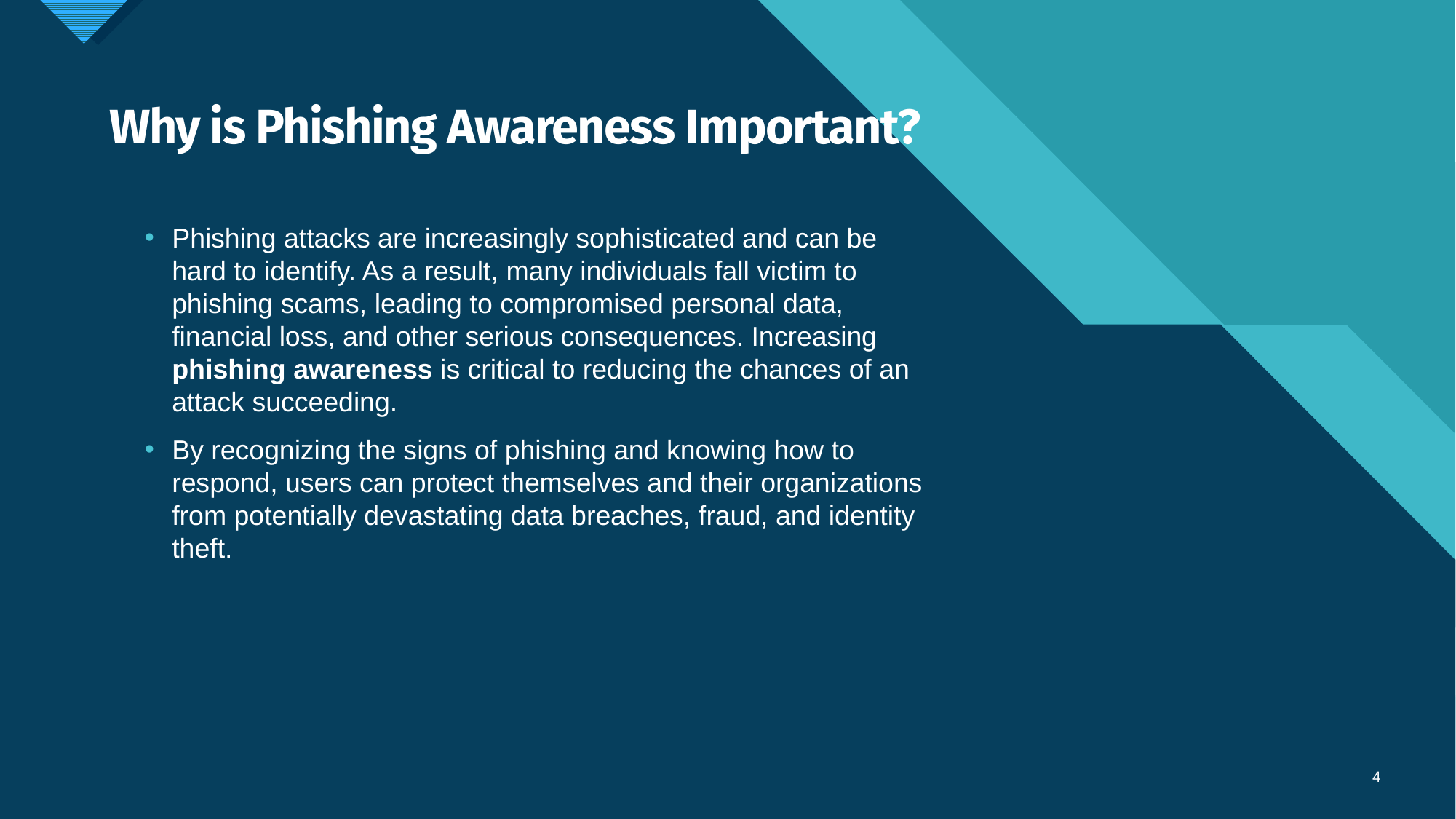

# Why is Phishing Awareness Important?
Phishing attacks are increasingly sophisticated and can be hard to identify. As a result, many individuals fall victim to phishing scams, leading to compromised personal data, financial loss, and other serious consequences. Increasing phishing awareness is critical to reducing the chances of an attack succeeding.
By recognizing the signs of phishing and knowing how to respond, users can protect themselves and their organizations from potentially devastating data breaches, fraud, and identity theft.

4